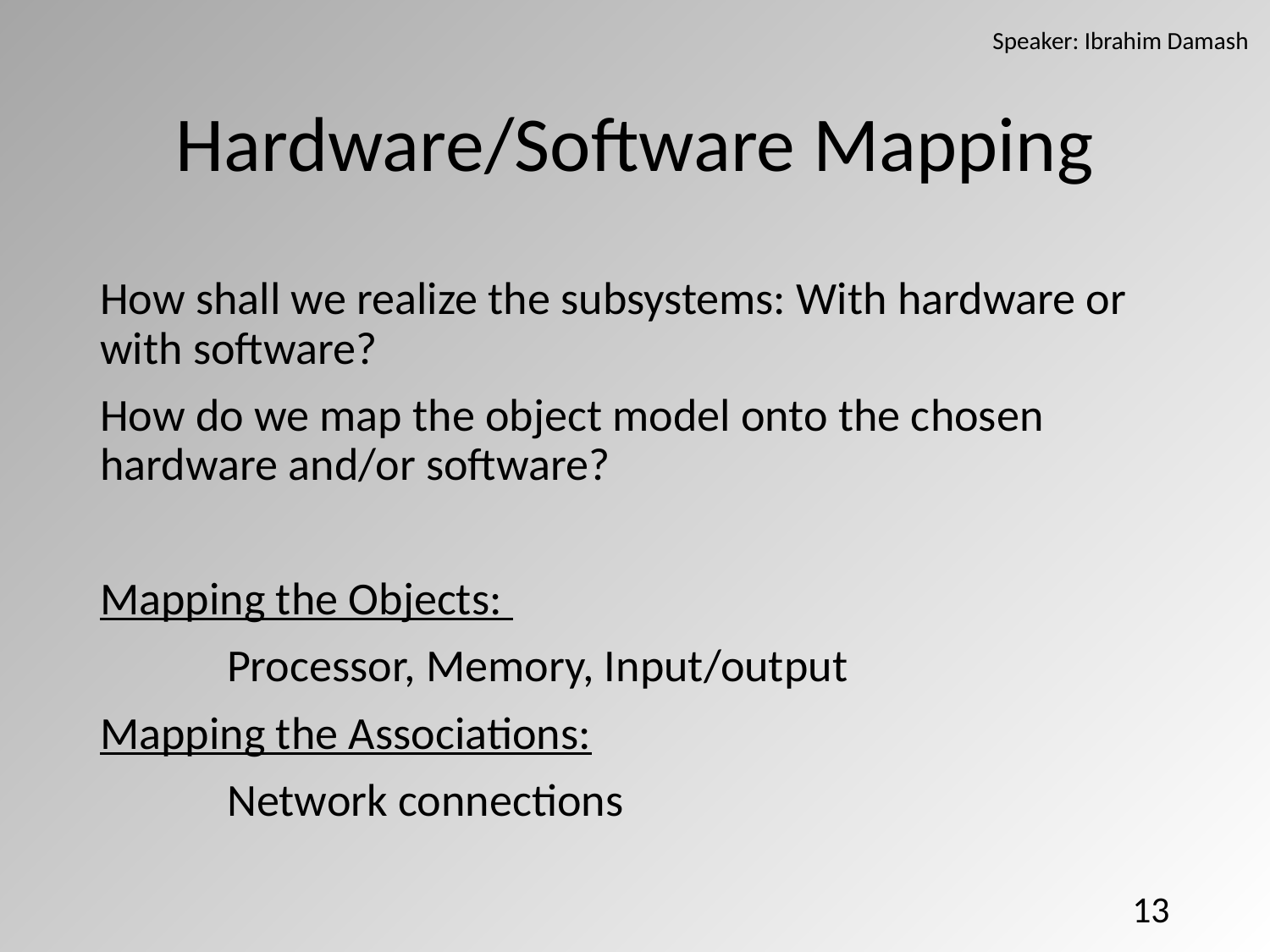

Speaker: Ibrahim Damash
# Hardware/Software Mapping
How shall we realize the subsystems: With hardware or with software?
How do we map the object model onto the chosen hardware and/or software?

Mapping the Objects:
	Processor, Memory, Input/output
Mapping the Associations:
	Network connections

13